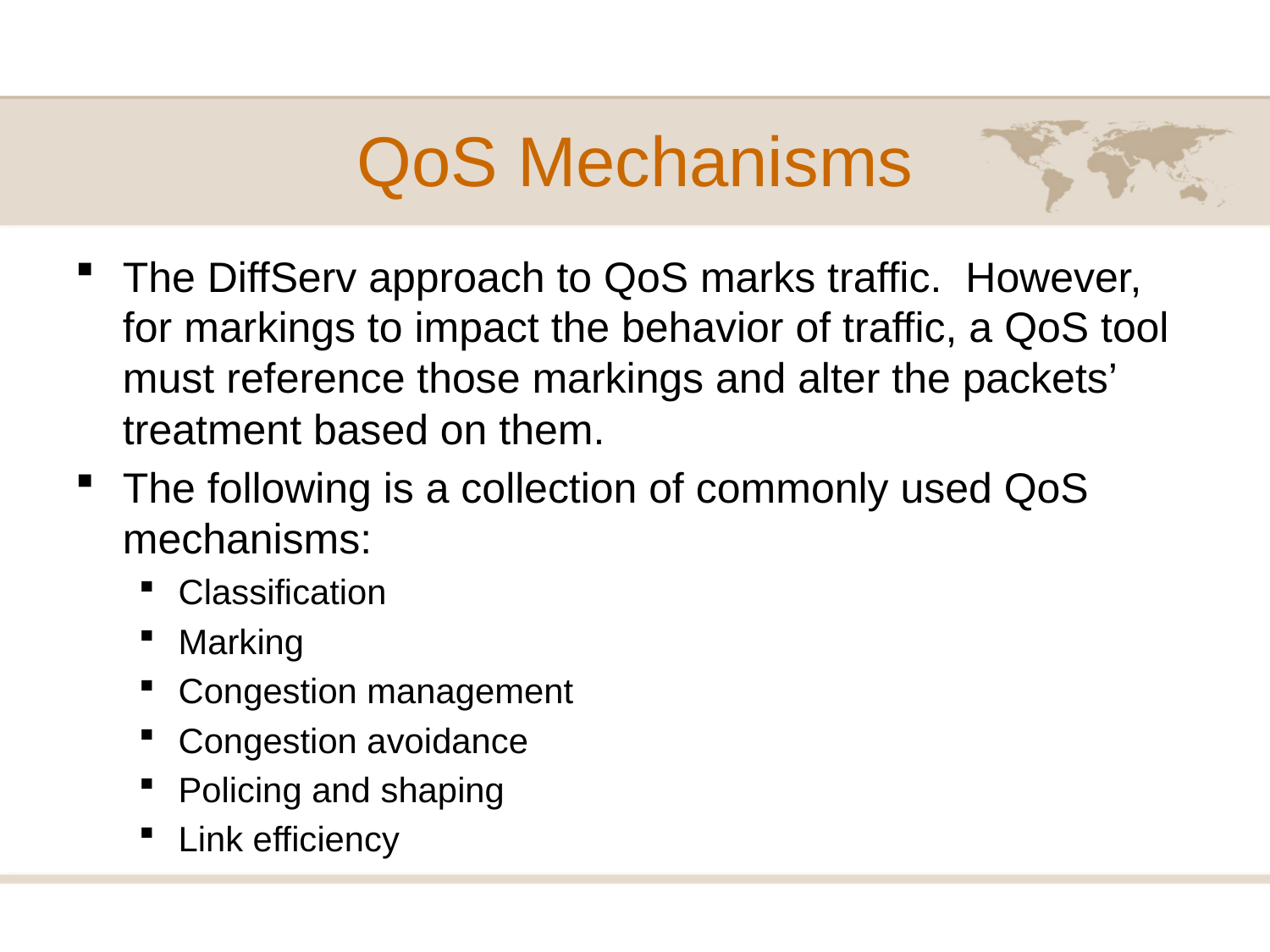

# QoS Mechanisms
The DiffServ approach to QoS marks traffic.  However, for markings to impact the behavior of traffic, a QoS tool must reference those markings and alter the packets’ treatment based on them.
The following is a collection of commonly used QoS mechanisms:
Classification
Marking
Congestion management
Congestion avoidance
Policing and shaping
Link efficiency